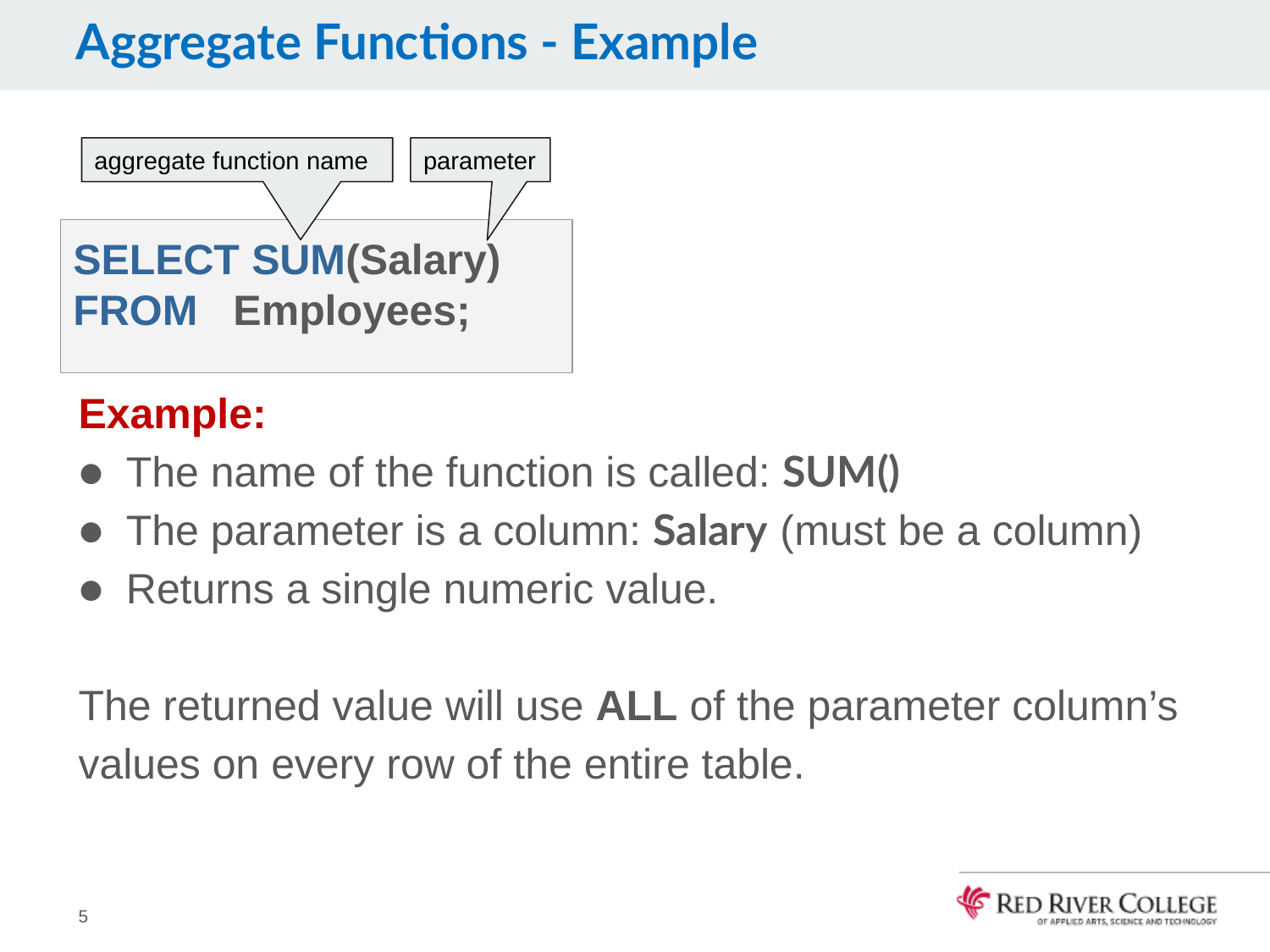

# Aggregate Functions - Example
aggregate function name
parameter
SELECT SUM(Salary)
FROM   Employees;
Example:
The name of the function is called: SUM()
The parameter is a column: Salary (must be a column)
Returns a single numeric value.

The returned value will use ALL of the parameter column’s values on every row of the entire table.
5